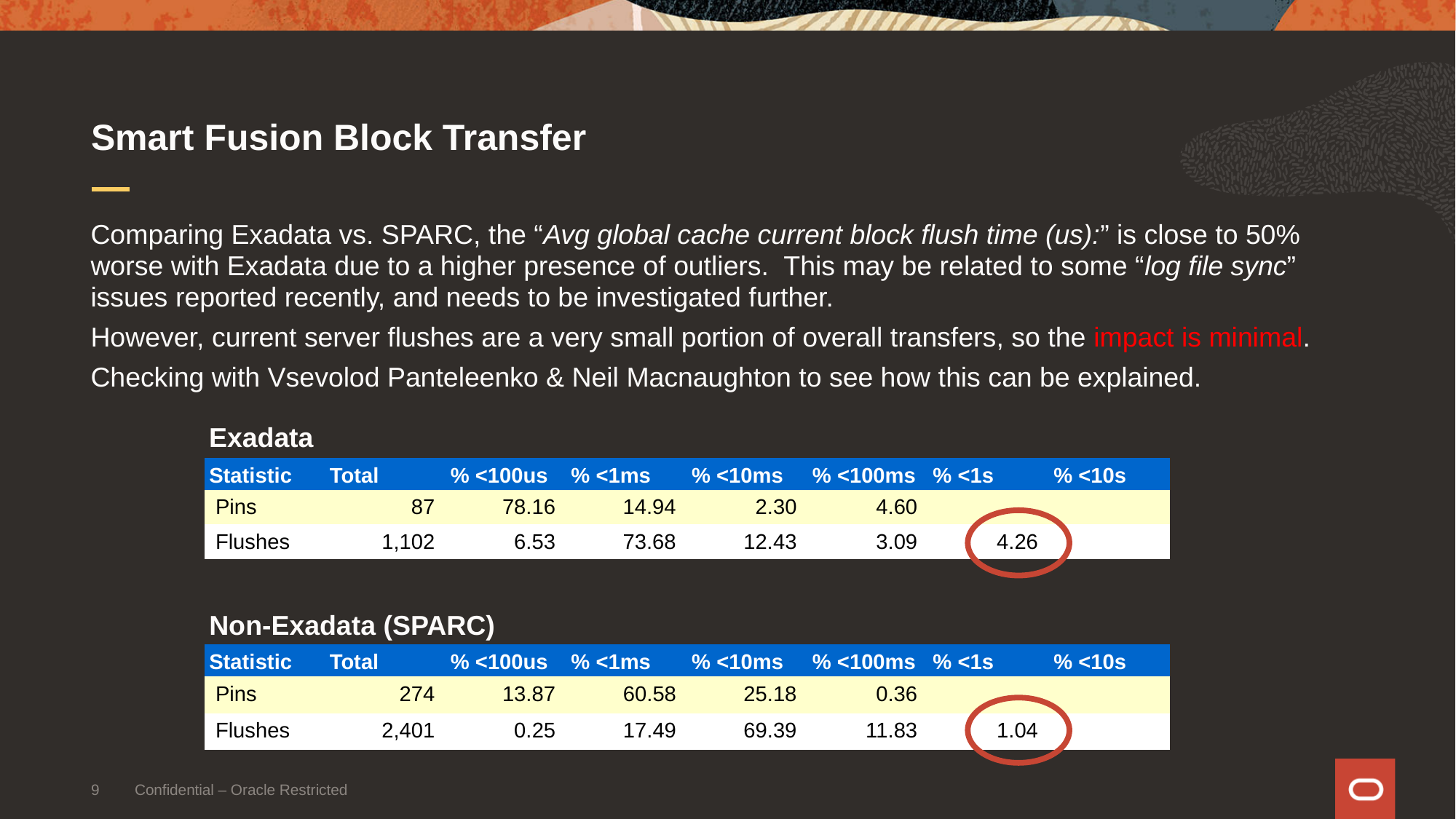

# Smart Fusion Block Transfer
Comparing Exadata vs. SPARC, the “Avg global cache current block flush time (us):” is close to 50% worse with Exadata due to a higher presence of outliers.  This may be related to some “log file sync” issues reported recently, and needs to be investigated further.
However, current server flushes are a very small portion of overall transfers, so the impact is minimal.
Checking with Vsevolod Panteleenko & Neil Macnaughton to see how this can be explained.

Exadata
| Statistic | Total | % <100us | % <1ms | % <10ms | % <100ms | % <1s | % <10s |
| --- | --- | --- | --- | --- | --- | --- | --- |
| Pins | 87 | 78.16 | 14.94 | 2.30 | 4.60 |  |  |
| Flushes | 1,102 | 6.53 | 73.68 | 12.43 | 3.09 | 4.26 |  |

Non-Exadata (SPARC)
| Statistic | Total | % <100us | % <1ms | % <10ms | % <100ms | % <1s | % <10s |
| --- | --- | --- | --- | --- | --- | --- | --- |
| Pins | 274 | 13.87 | 60.58 | 25.18 | 0.36 |  |  |
| Flushes | 2,401 | 0.25 | 17.49 | 69.39 | 11.83 | 1.04 |  |

9
Confidential – Oracle Restricted